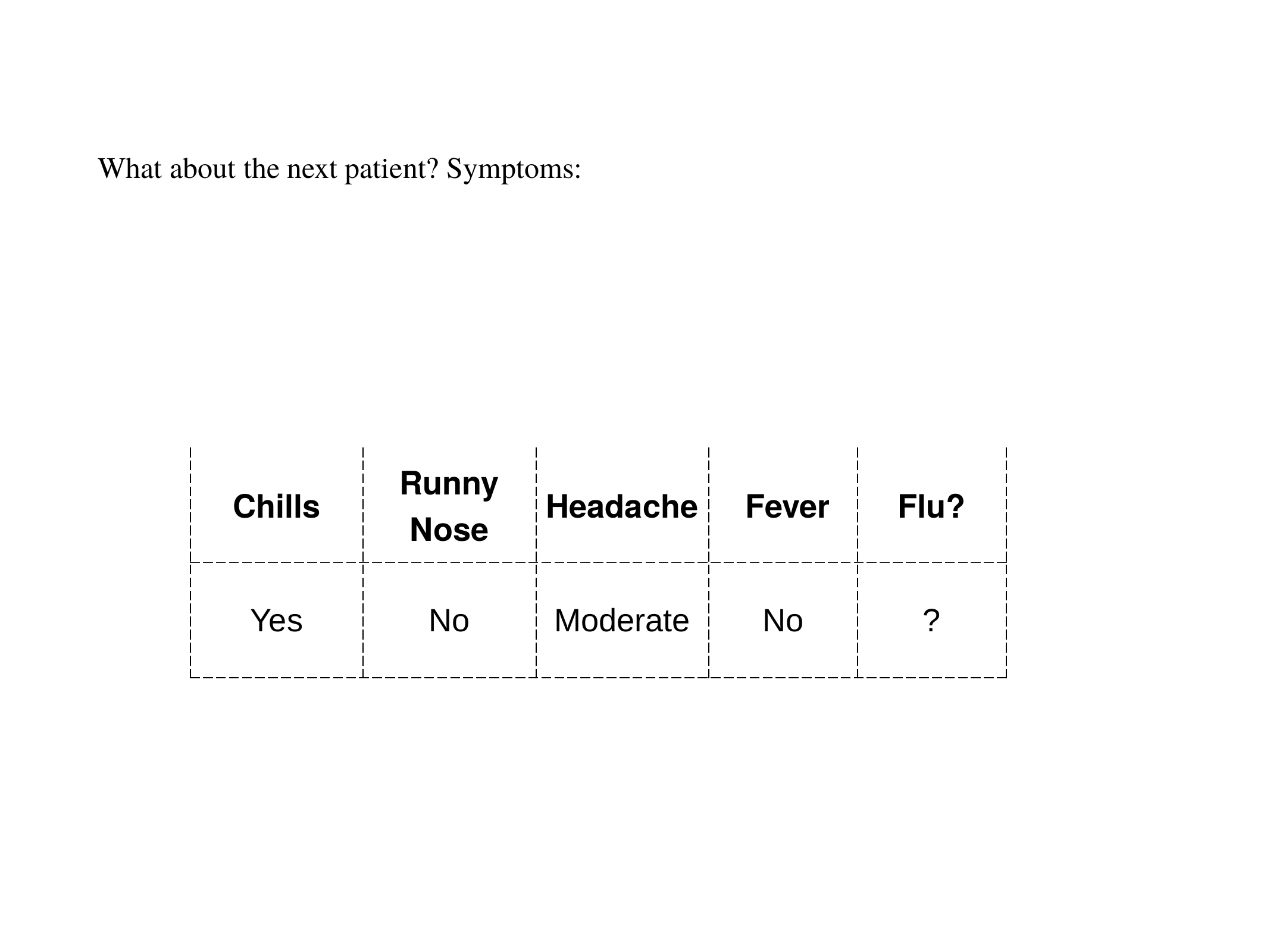

What about the next patient? Symptoms:
| Chills | Runny Nose | Headache | Fever | Flu? |
| --- | --- | --- | --- | --- |
| Yes | No | Moderate | No | ? |